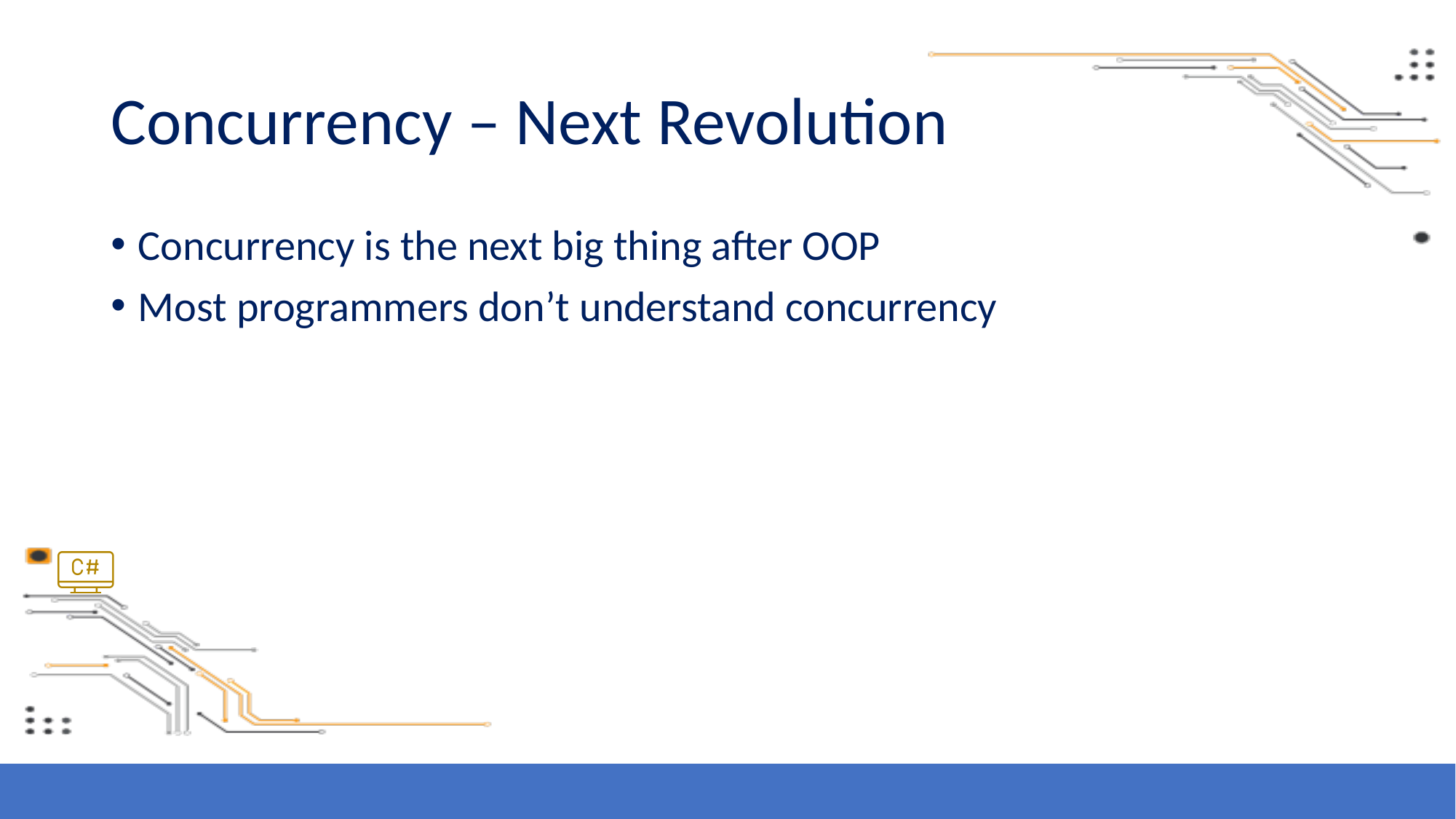

# Concurrency – Next Revolution
Concurrency is the next big thing after OOP
Most programmers don’t understand concurrency